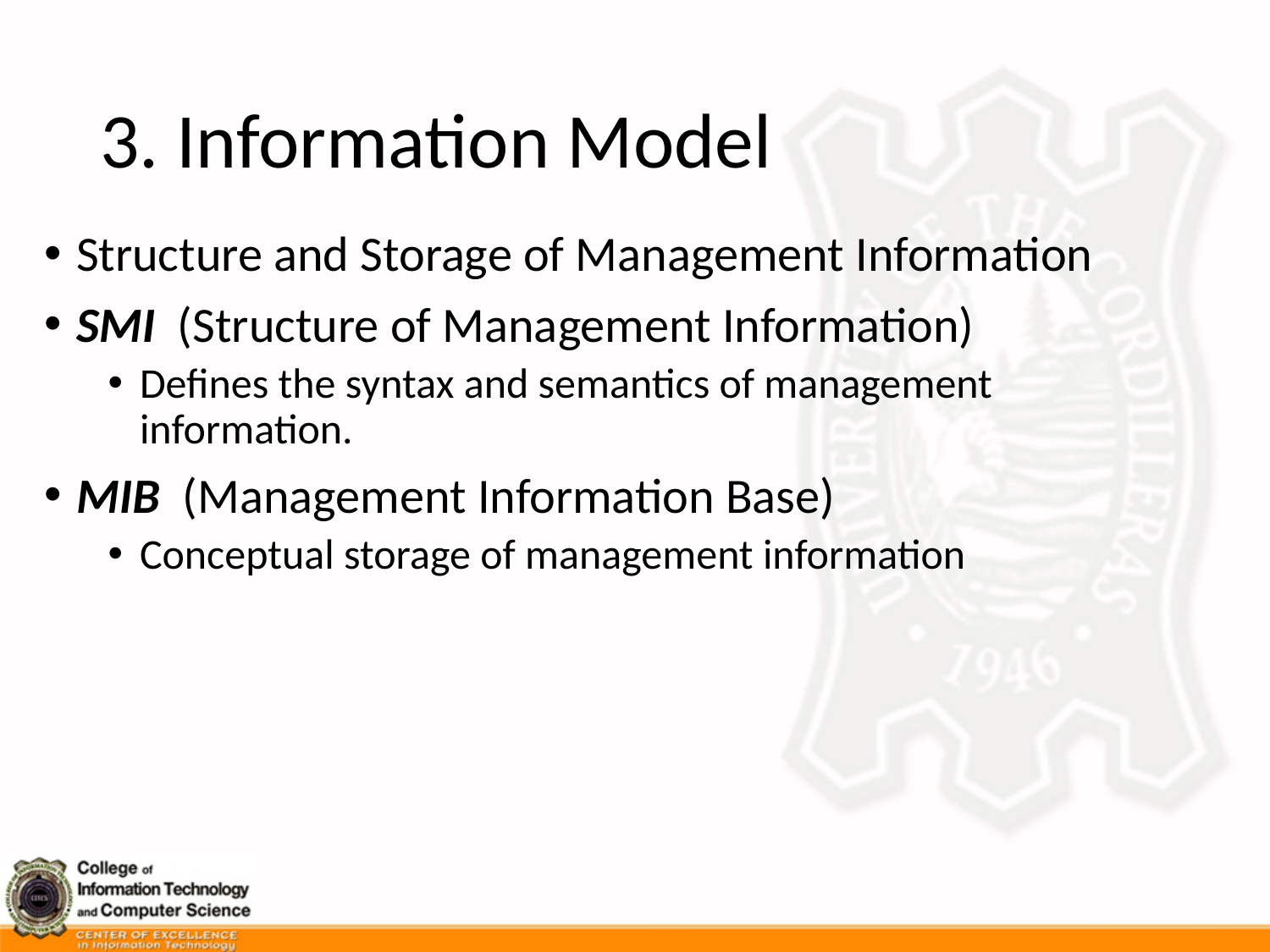

# 3. Information Model
Structure and Storage of Management Information
SMI  (Structure of Management Information)
Defines the syntax and semantics of management information.
MIB  (Management Information Base)
Conceptual storage of management information